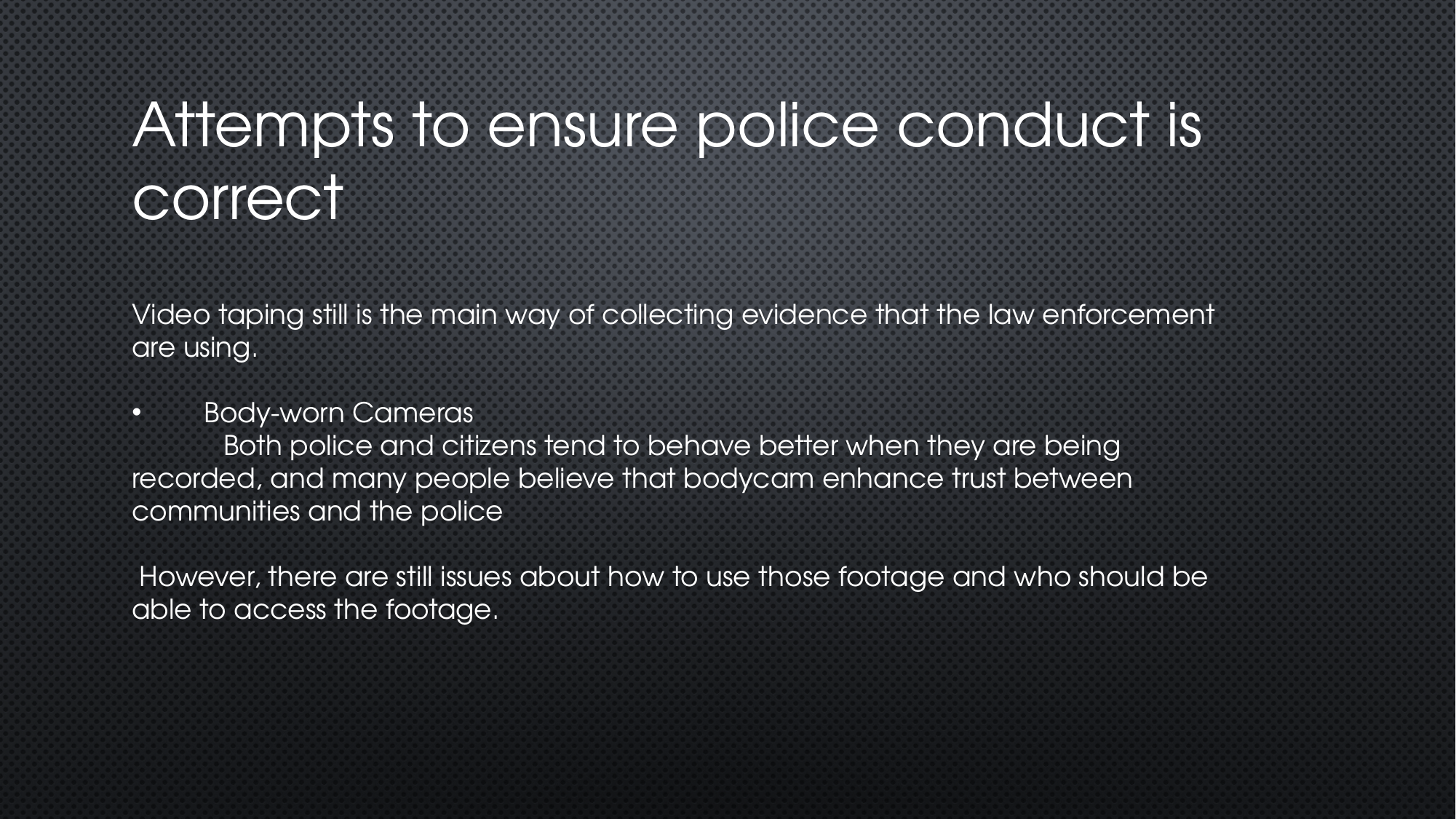

Attempts to ensure police conduct is correct

Video taping still is the main way of collecting evidence that the law enforcement are using.

     Body-worn Cameras
            Both police and citizens tend to behave better when they are being recorded, and many people believe that bodycam enhance trust between communities and the police

 However, there are still issues about how to use those footage and who should be able to access the footage.